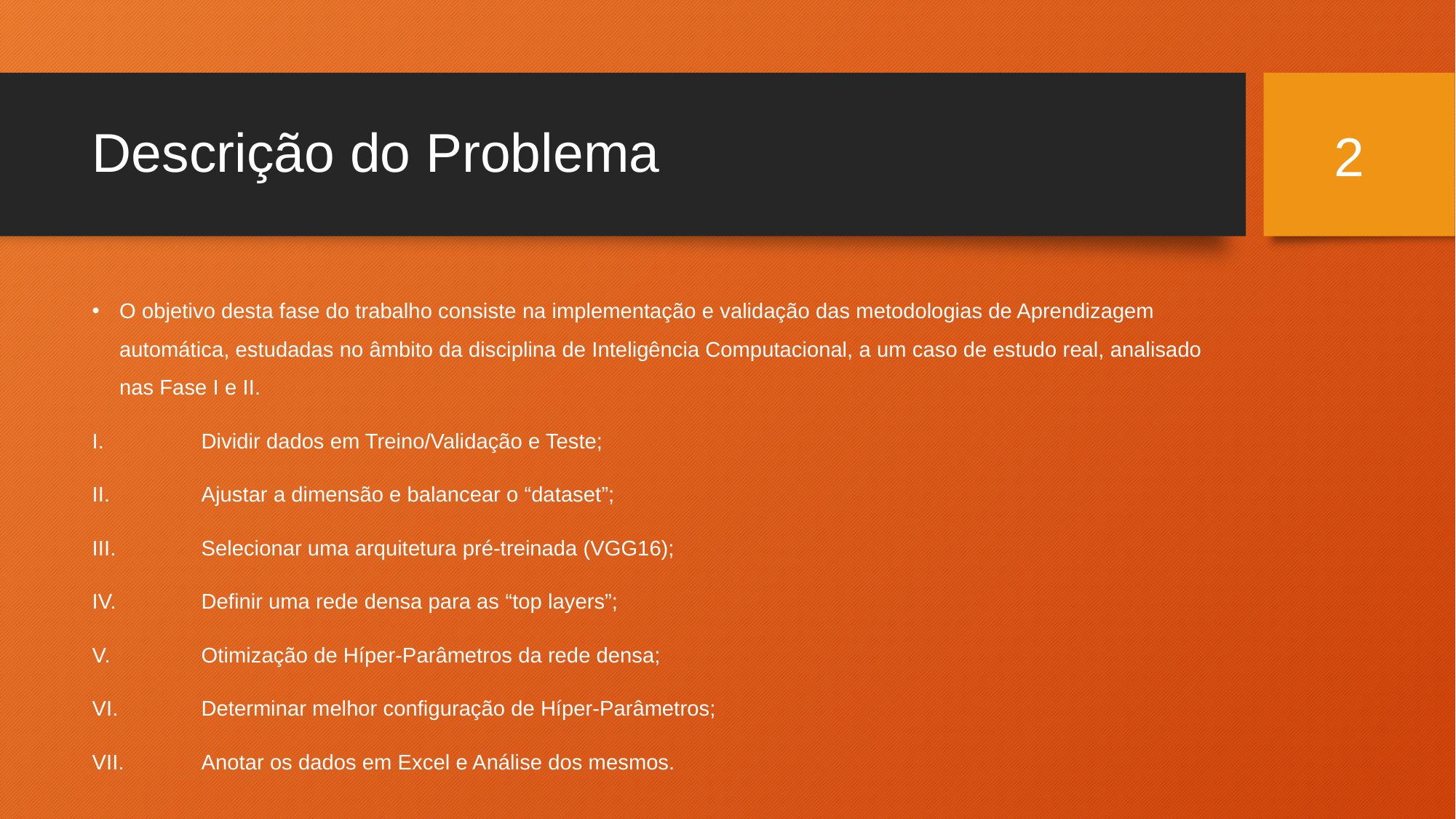

2
# Descrição do Problema
O objetivo desta fase do trabalho consiste na implementação e validação das metodologias de Aprendizagem automática, estudadas no âmbito da disciplina de Inteligência Computacional, a um caso de estudo real, analisado nas Fase I e II.
I.	Dividir dados em Treino/Validação e Teste;
II.	Ajustar a dimensão e balancear o “dataset”;
III.	Selecionar uma arquitetura pré-treinada (VGG16);
IV.	Definir uma rede densa para as “top layers”;
V.	Otimização de Híper-Parâmetros da rede densa;
VI.	Determinar melhor configuração de Híper-Parâmetros;
VII.	Anotar os dados em Excel e Análise dos mesmos.